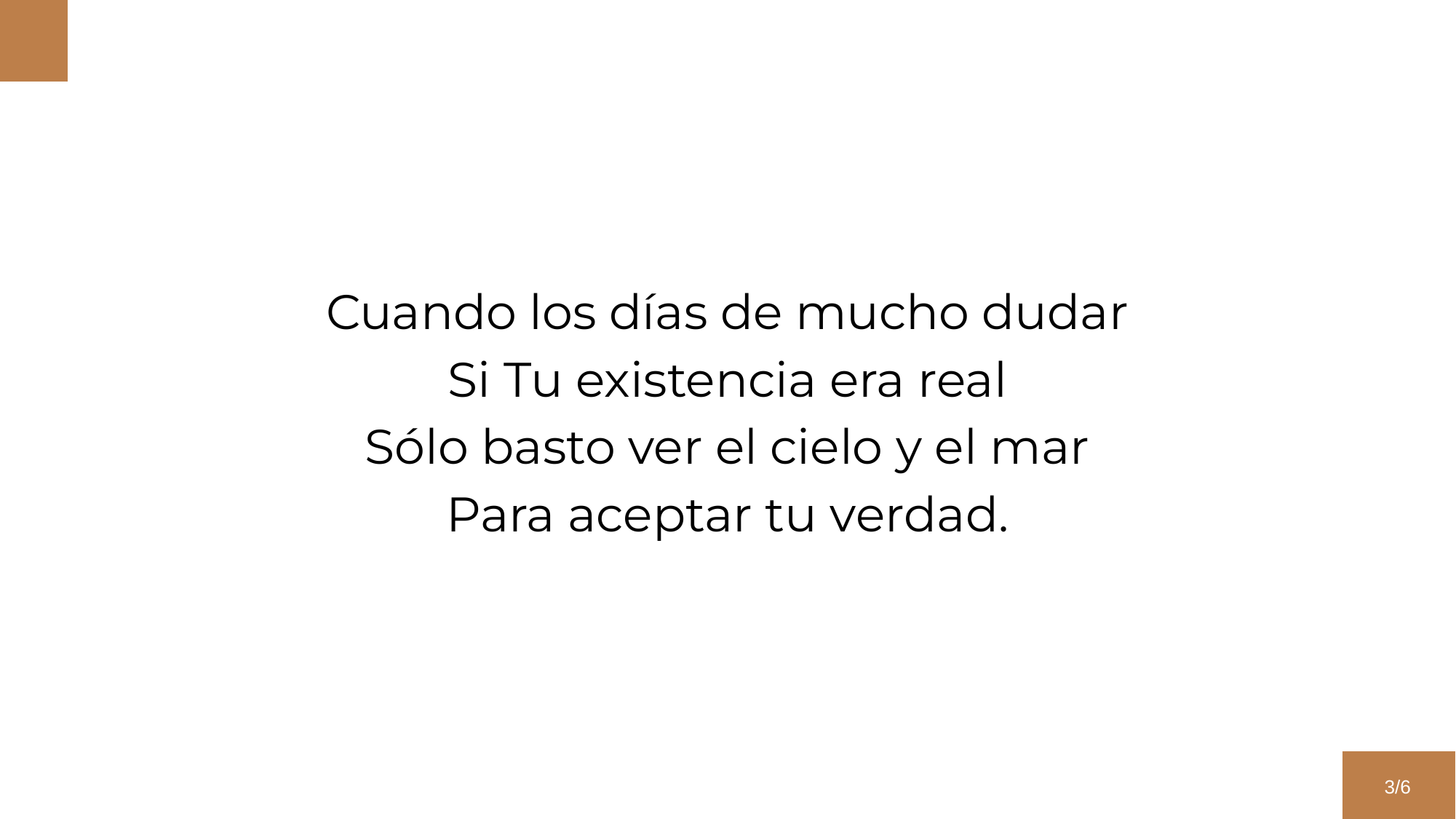

Cuando los días de mucho dudar
Si Tu existencia era real
Sólo basto ver el cielo y el mar
Para aceptar tu verdad.

3/6